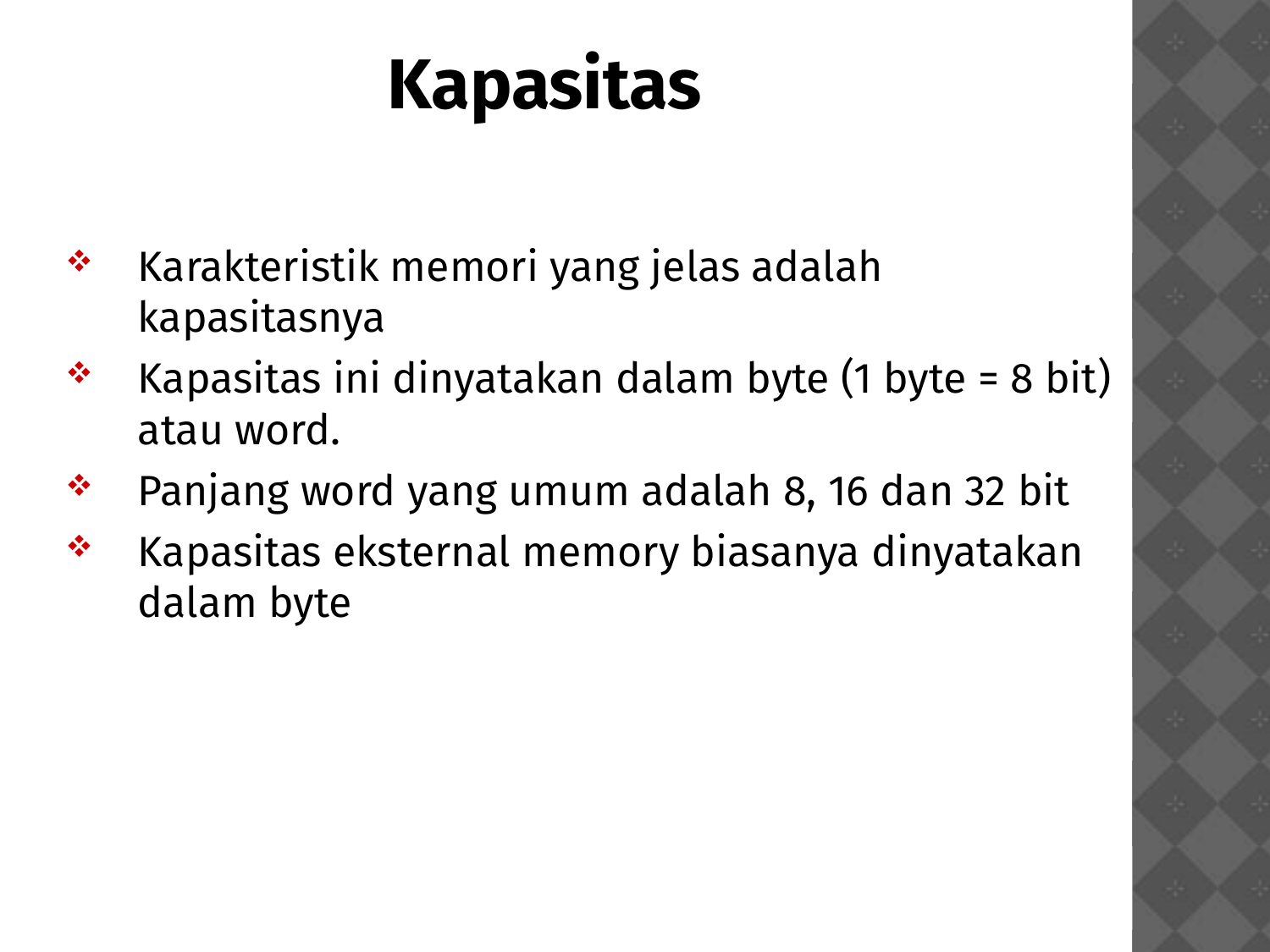

Kapasitas
Karakteristik memori yang jelas adalah kapasitasnya
Kapasitas ini dinyatakan dalam byte (1 byte = 8 bit) atau word.
Panjang word yang umum adalah 8, 16 dan 32 bit
Kapasitas eksternal memory biasanya dinyatakan dalam byte